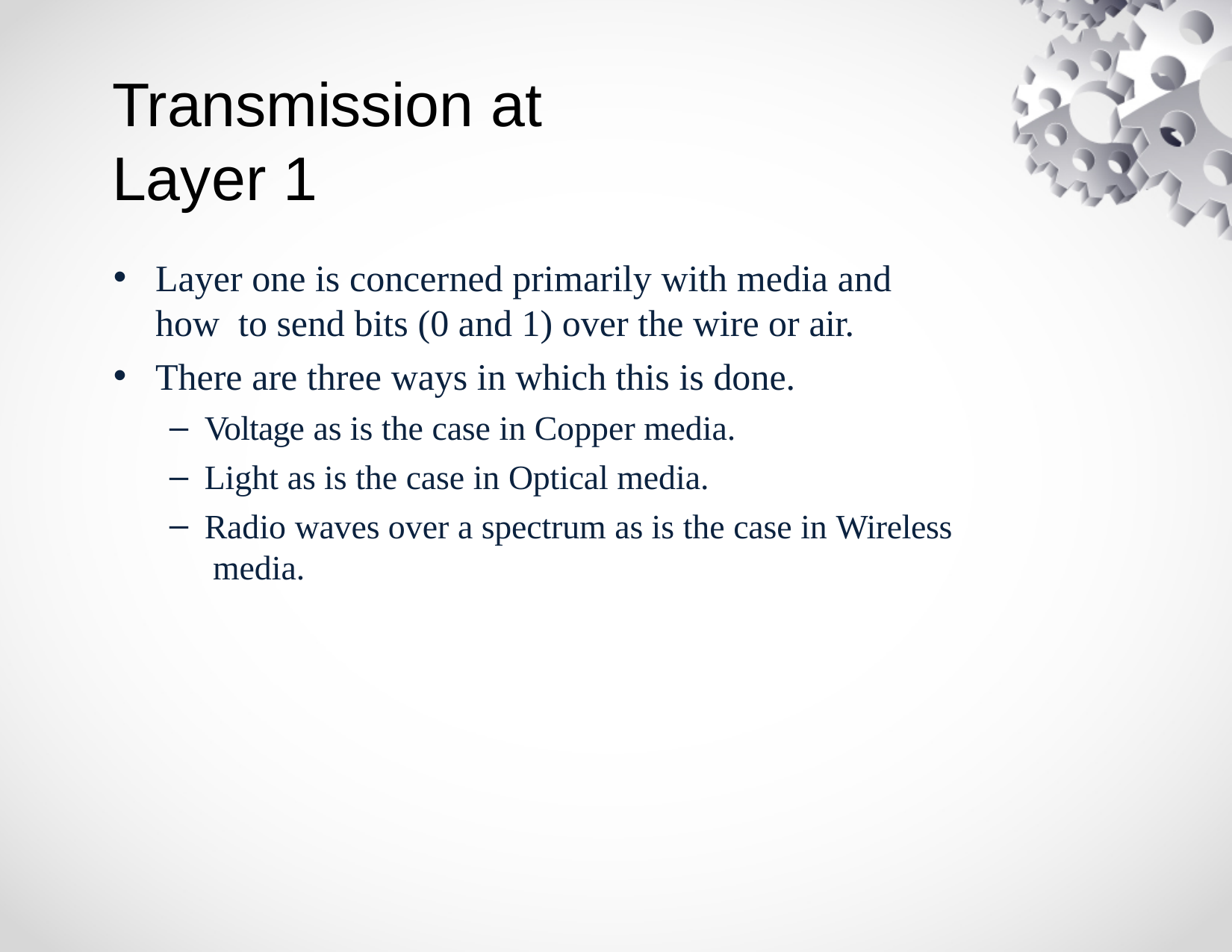

# Transmission at Layer 1
Layer one is concerned primarily with media and how  to send bits (0 and 1) over the wire or air.
There are three ways in which this is done.
Voltage as is the case in Copper media.
Light as is the case in Optical media.
Radio waves over a spectrum as is the case in Wireless  media.